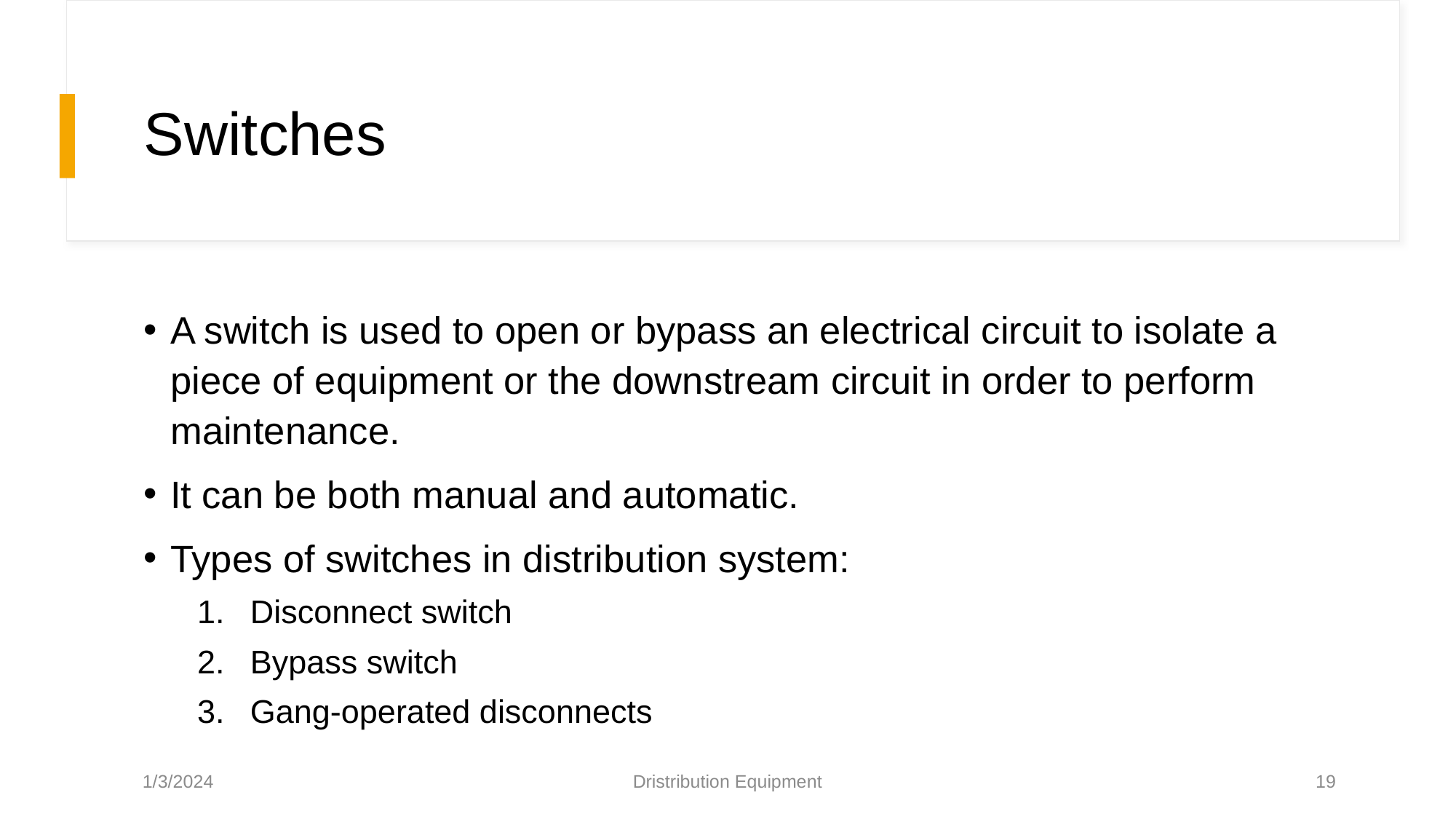

# Switches
A switch is used to open or bypass an electrical circuit to isolate a piece of equipment or the downstream circuit in order to perform maintenance.
It can be both manual and automatic.
Types of switches in distribution system:
Disconnect switch
Bypass switch
Gang-operated disconnects

1/3/2024
Dristribution Equipment
19